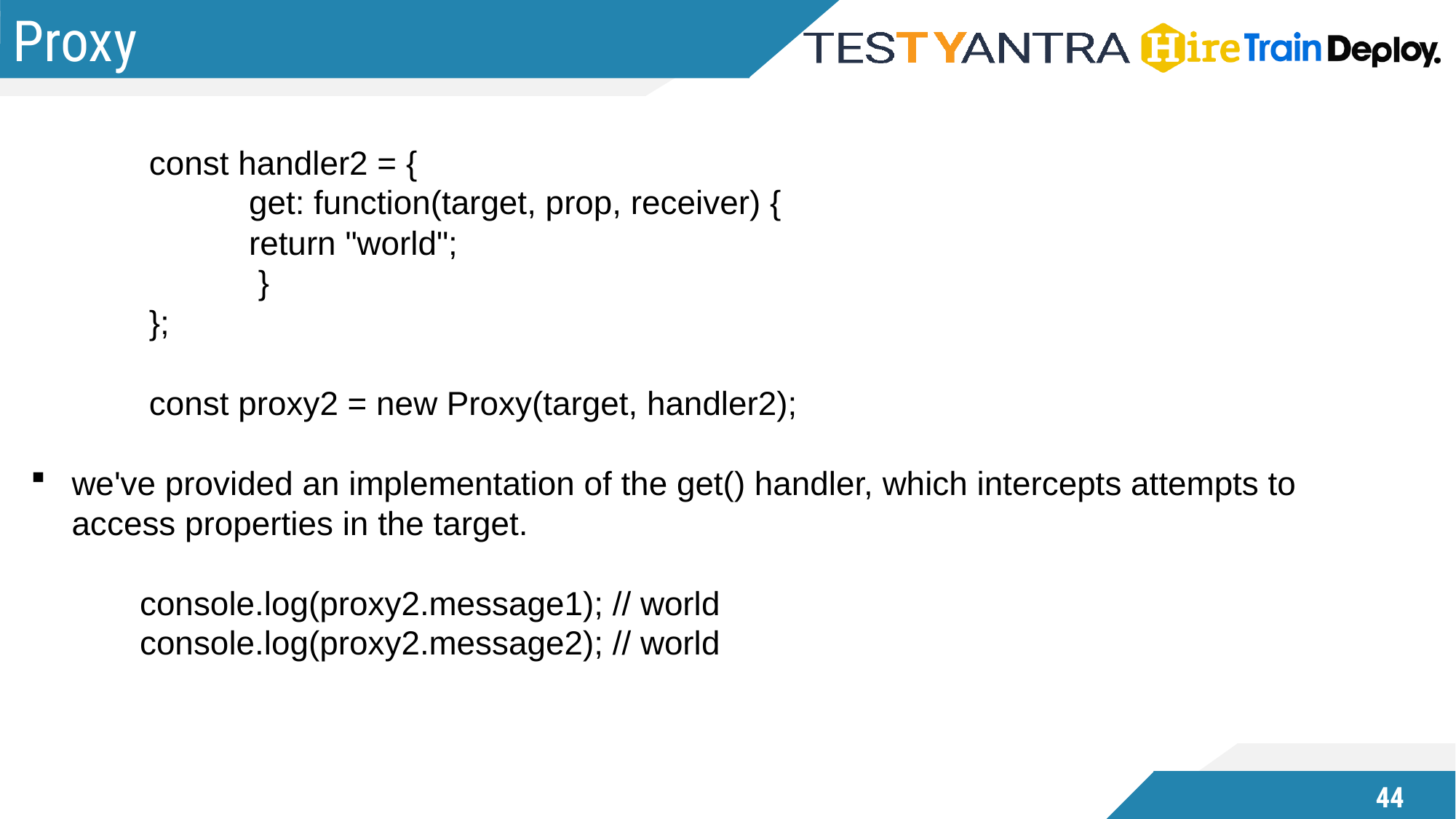

# Proxy

	 const handler2 = {
		get: function(target, prop, receiver) {
		return "world";
		 }
	 };

	 const proxy2 = new Proxy(target, handler2);

we've provided an implementation of the get() handler, which intercepts attempts to access properties in the target.

	console.log(proxy2.message1); // world
	console.log(proxy2.message2); // world

44